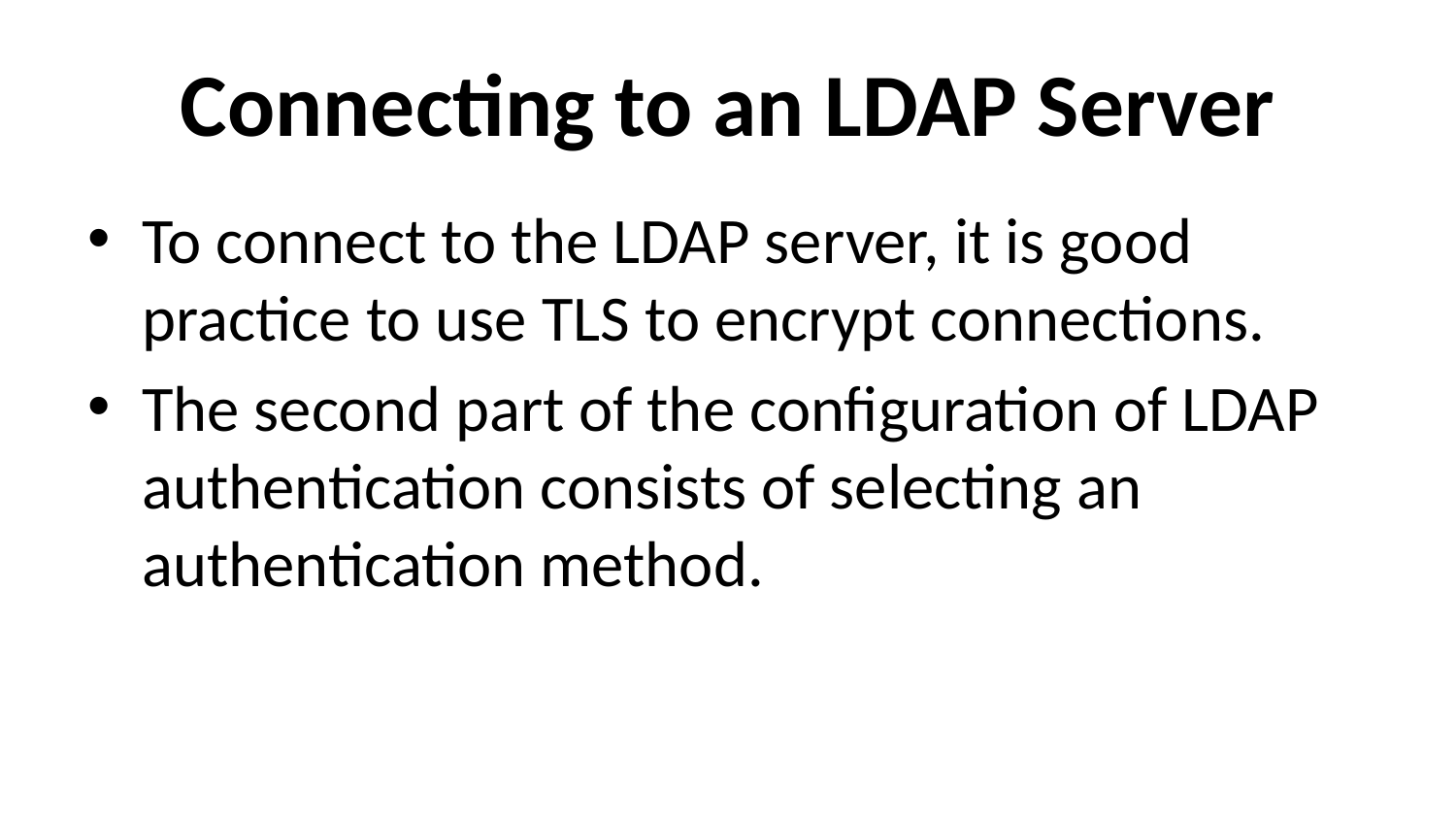

# Connecting to an LDAP Server
To connect to the LDAP server, it is good practice to use TLS to encrypt connections.
The second part of the configuration of LDAP authentication consists of selecting an  authentication method.